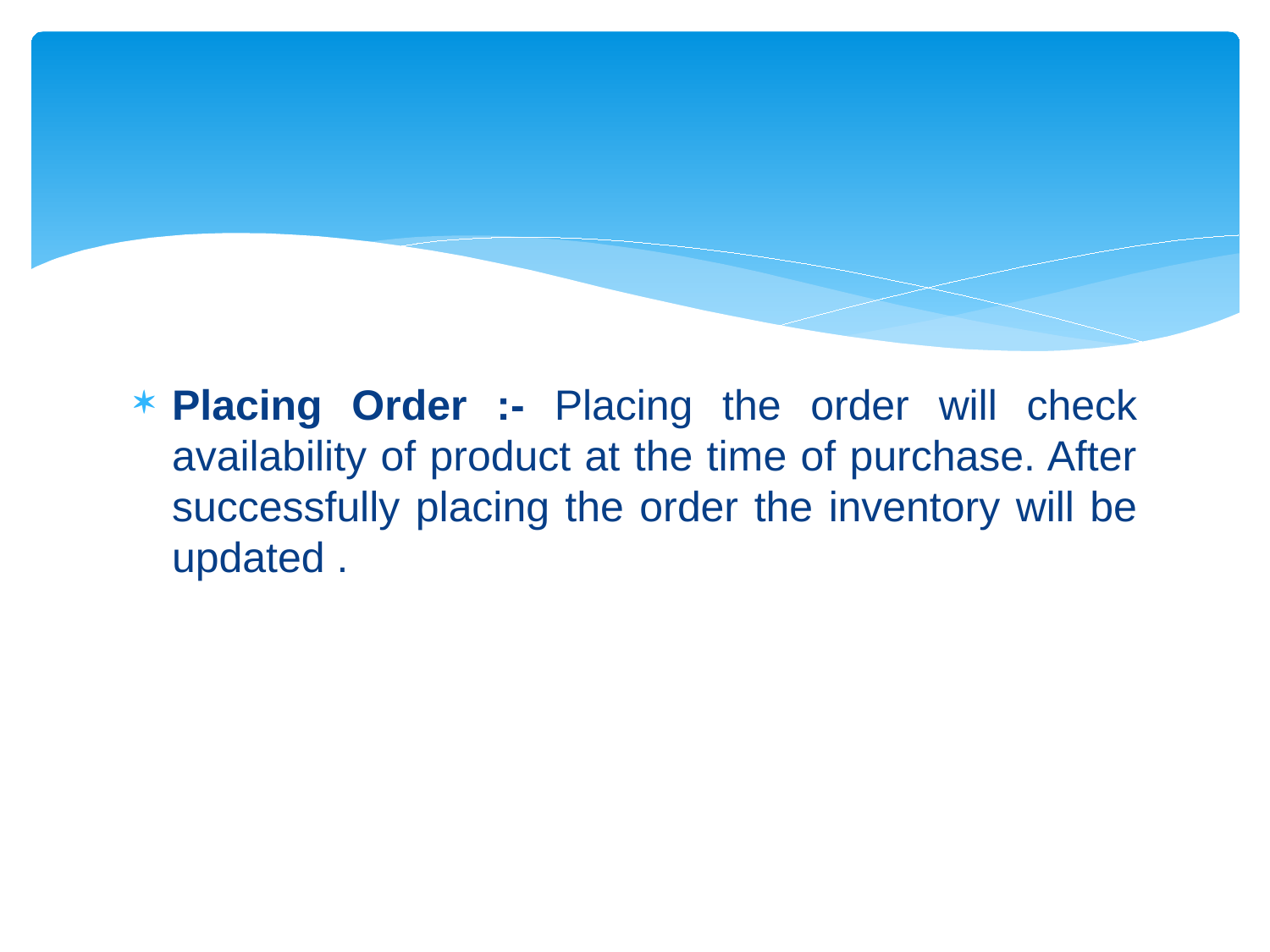

Placing Order :- Placing the order will check availability of product at the time of purchase. After successfully placing the order the inventory will be updated .